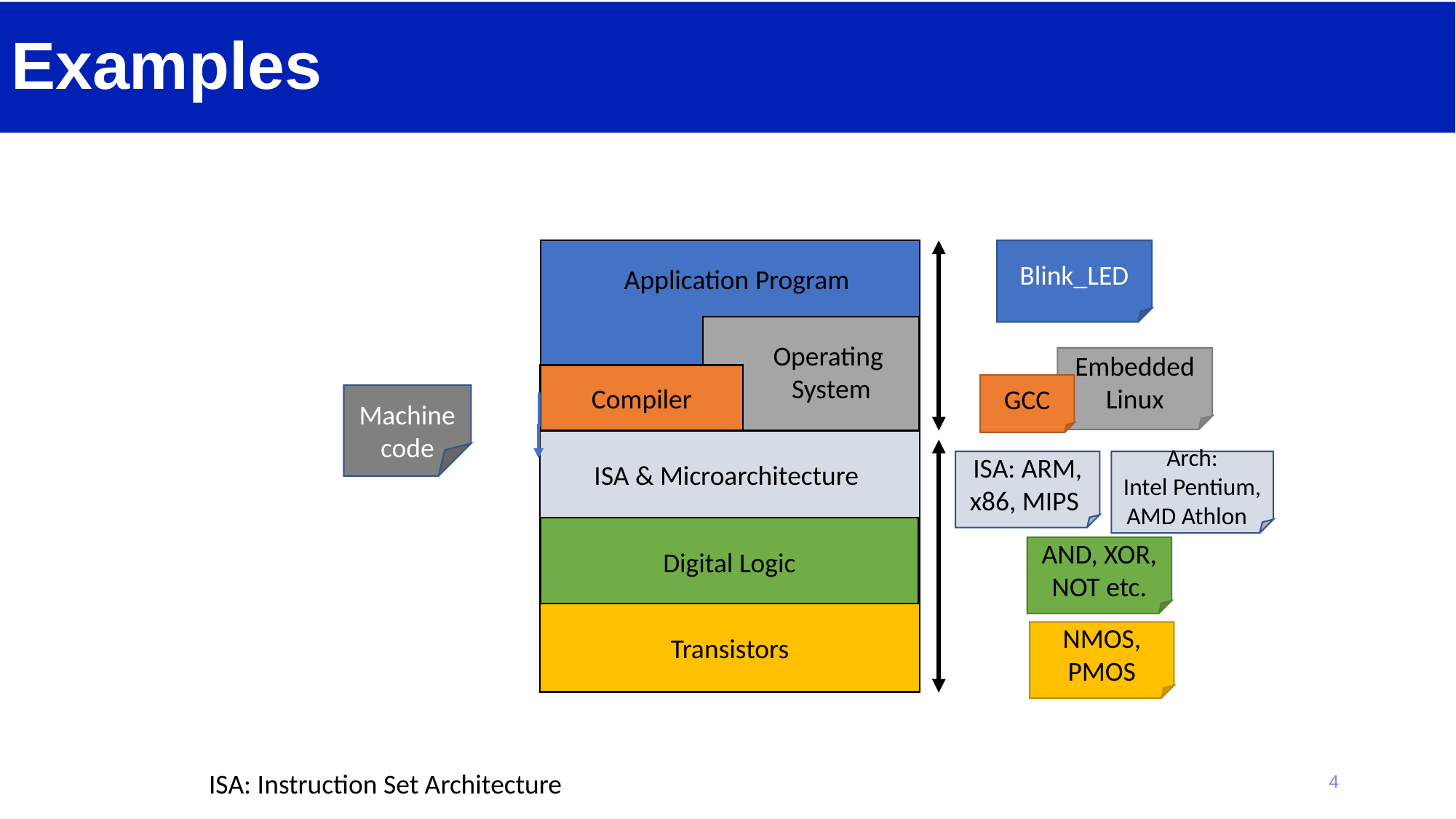

# Examples

Application Program

Operating
System
Compiler
ISA & Microarchitecture
Digital Logic
Transistors
Blink_LED
Embedded Linux
GCC

Machine code
ISA: ARM, x86, MIPS
Arch: Intel Pentium, AMD Athlon
AND, XOR, NOT etc.
NMOS, PMOS
4
ISA: Instruction Set Architecture